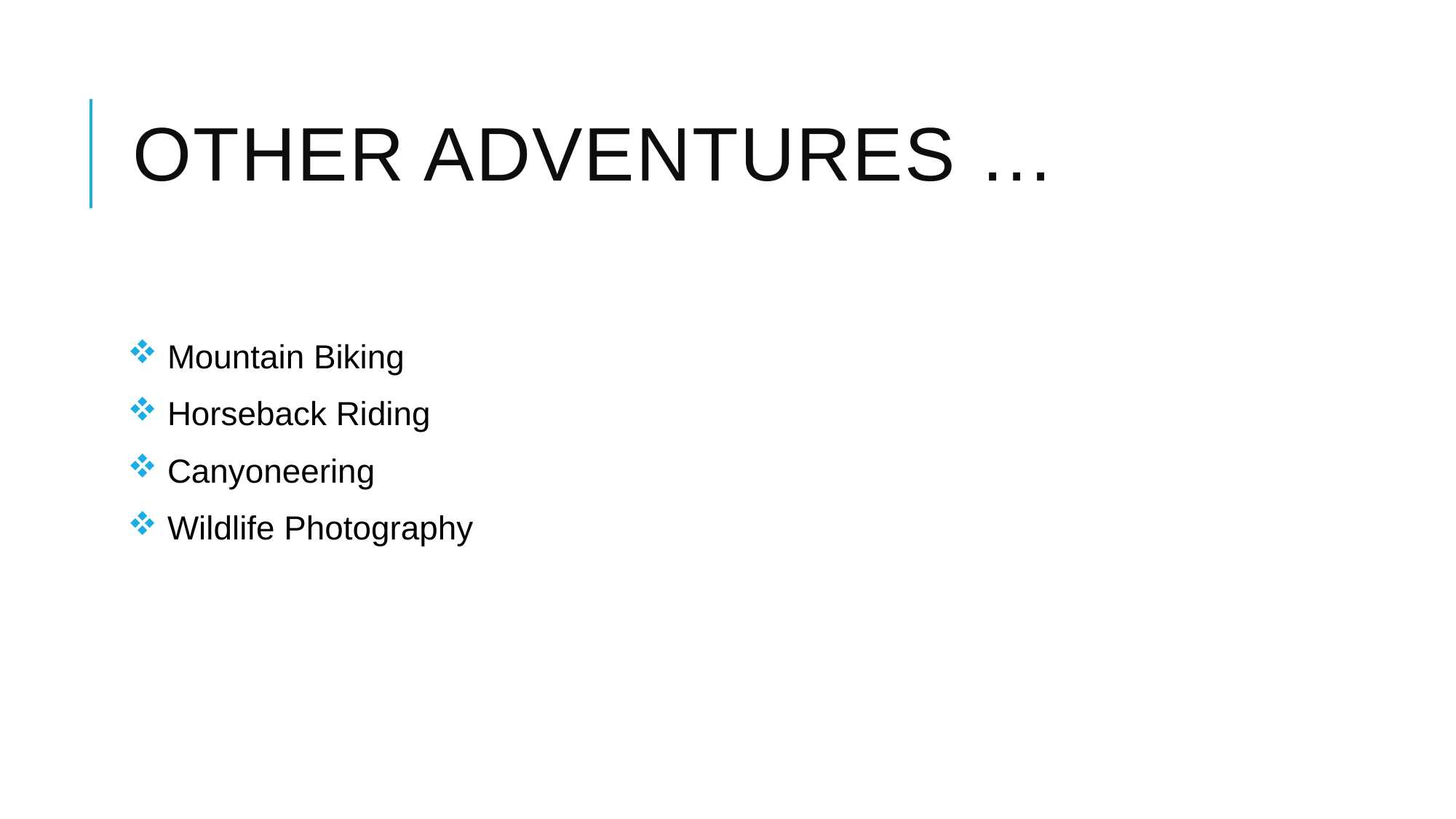

# Other Adventures …

 Mountain Biking
 Horseback Riding
 Canyoneering
 Wildlife Photography